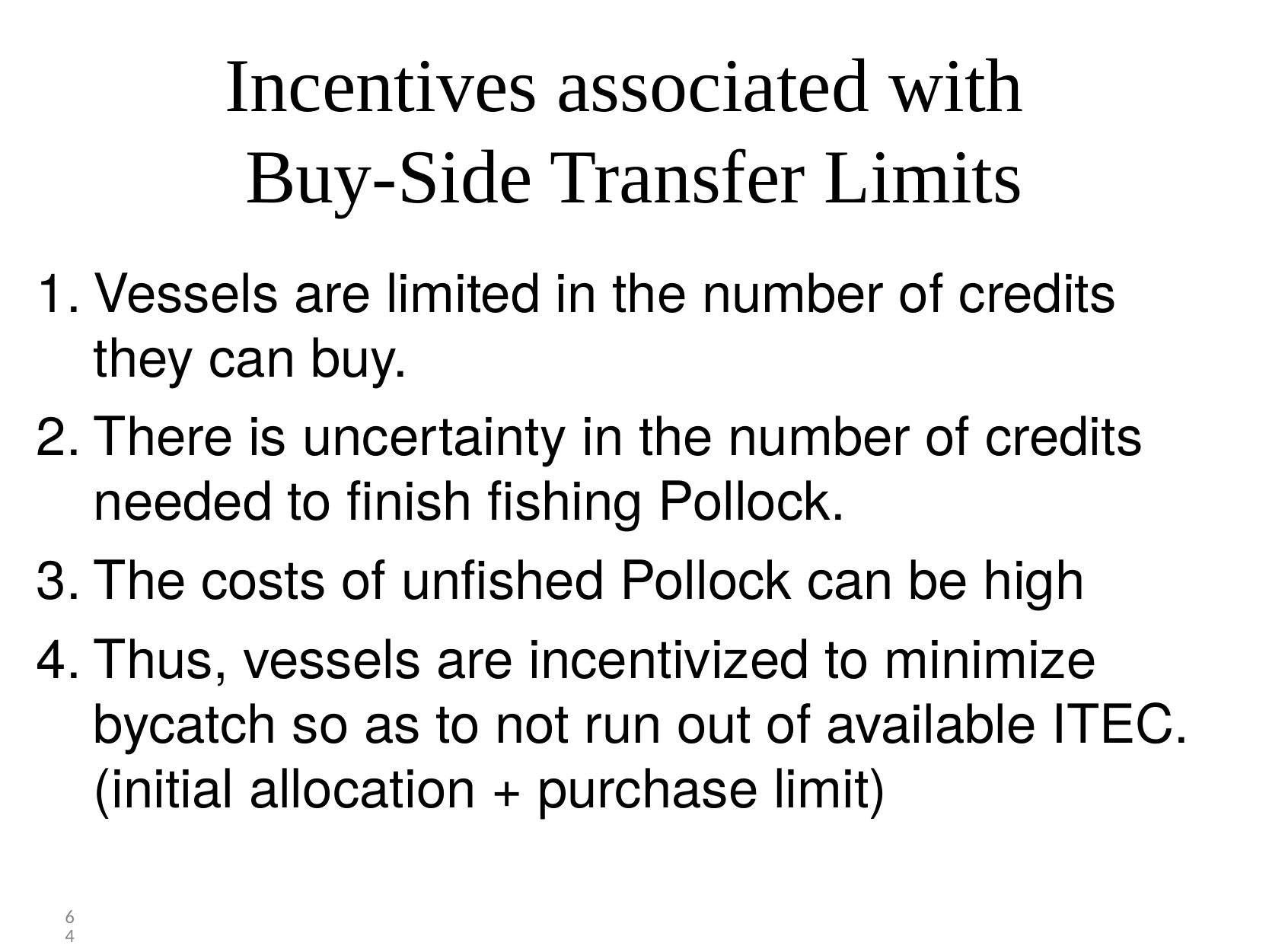

# Incentives associated with Buy-Side Transfer Limits
Vessels are limited in the number of credits they can buy.
There is uncertainty in the number of credits needed to finish fishing Pollock.
The costs of unfished Pollock can be high
Thus, vessels are incentivized to minimize bycatch so as to not run out of available ITEC. (initial allocation + purchase limit)
64